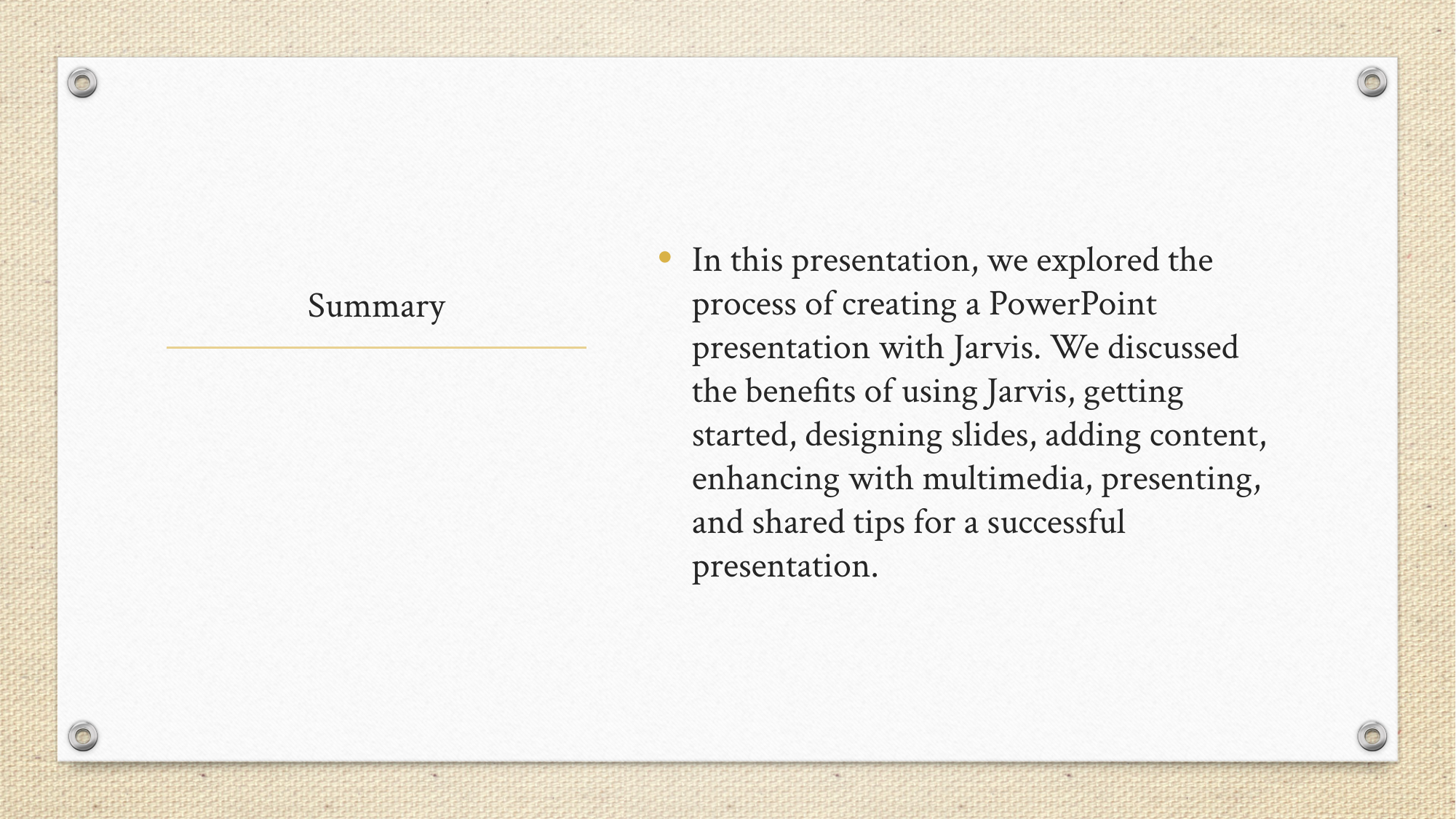

In this presentation, we explored the process of creating a PowerPoint presentation with Jarvis. We discussed the benefits of using Jarvis, getting started, designing slides, adding content, enhancing with multimedia, presenting, and shared tips for a successful presentation.
# Summary